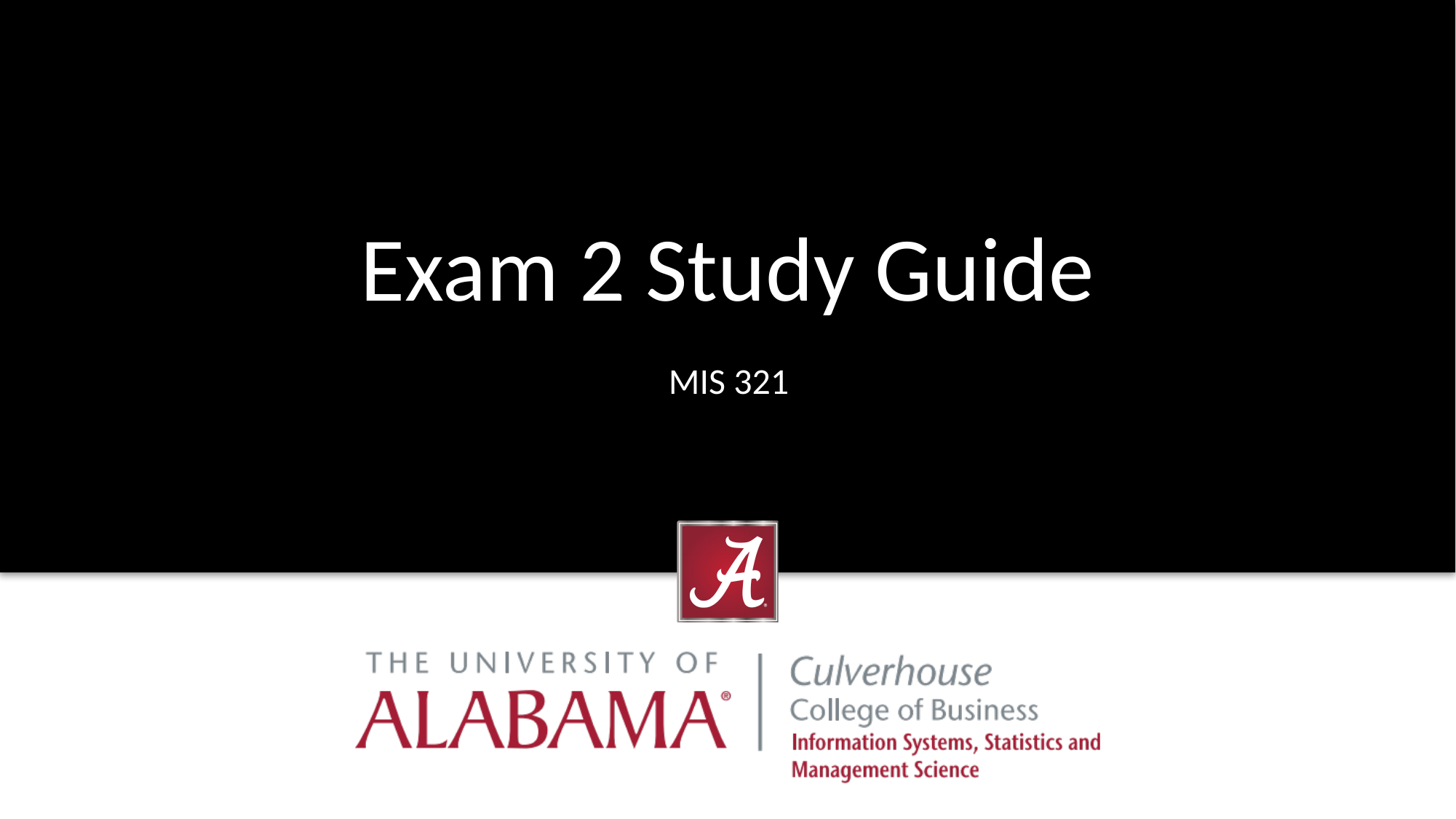

# Exam 2 Study Guide
MIS 321